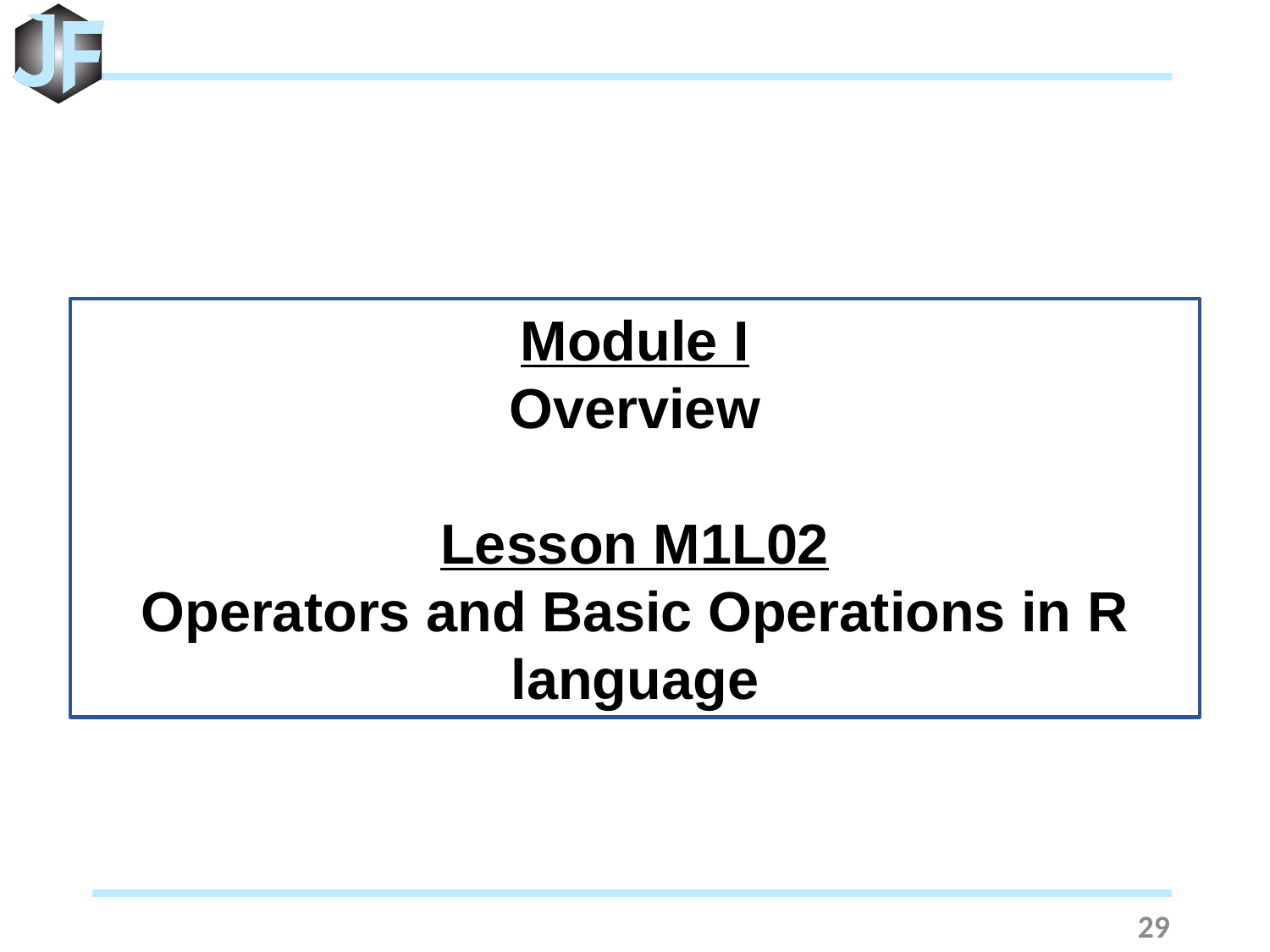

Module I
Overview

Lesson M1L02
Operators and Basic Operations in R language
29